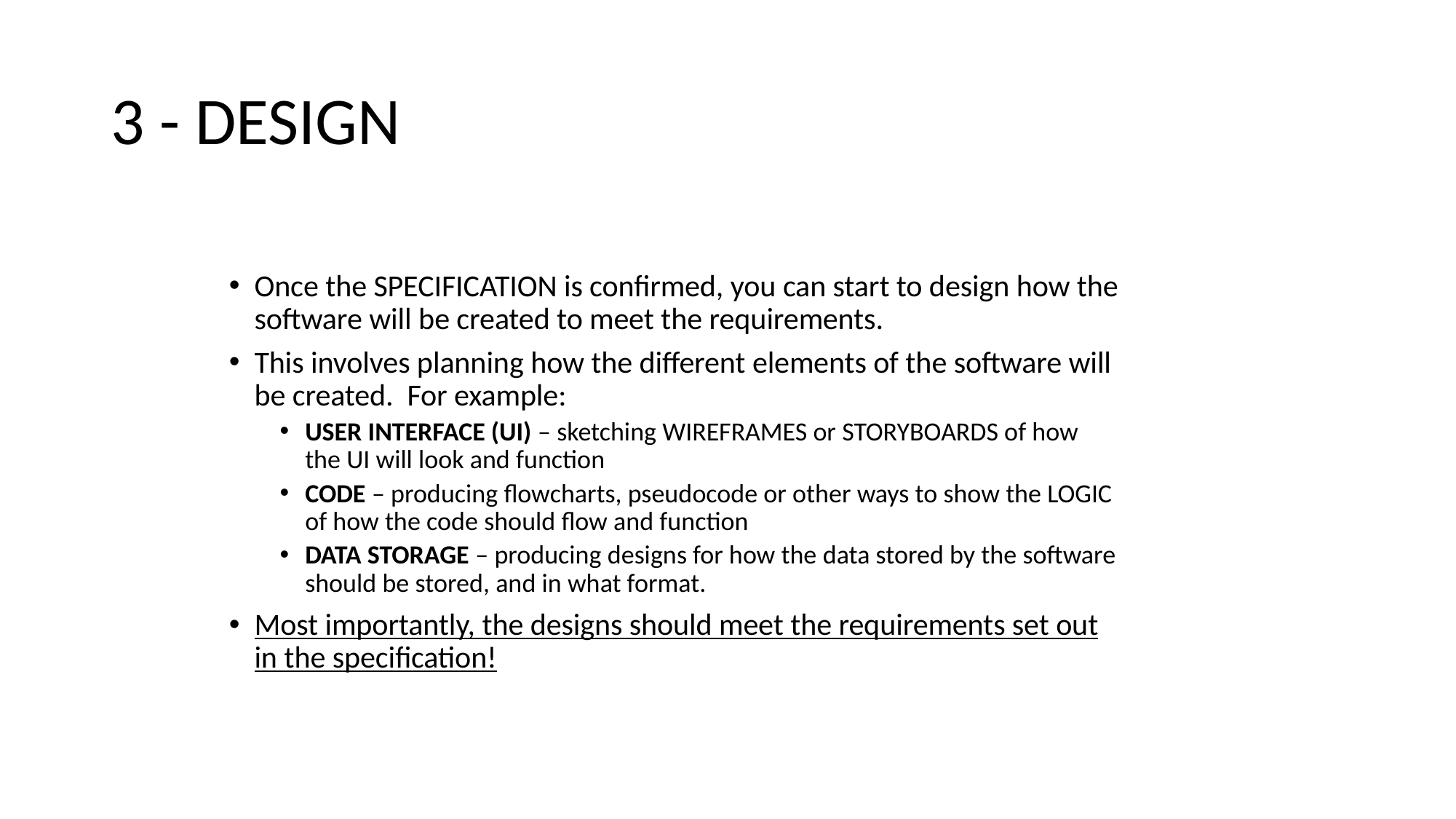

# 3 - DESIGN
Once the SPECIFICATION is confirmed, you can start to design how the software will be created to meet the requirements.
This involves planning how the different elements of the software will be created.  For example:
USER INTERFACE (UI) – sketching WIREFRAMES or STORYBOARDS of how the UI will look and function
CODE – producing flowcharts, pseudocode or other ways to show the LOGIC of how the code should flow and function
DATA STORAGE – producing designs for how the data stored by the software should be stored, and in what format.
Most importantly, the designs should meet the requirements set out in the specification!